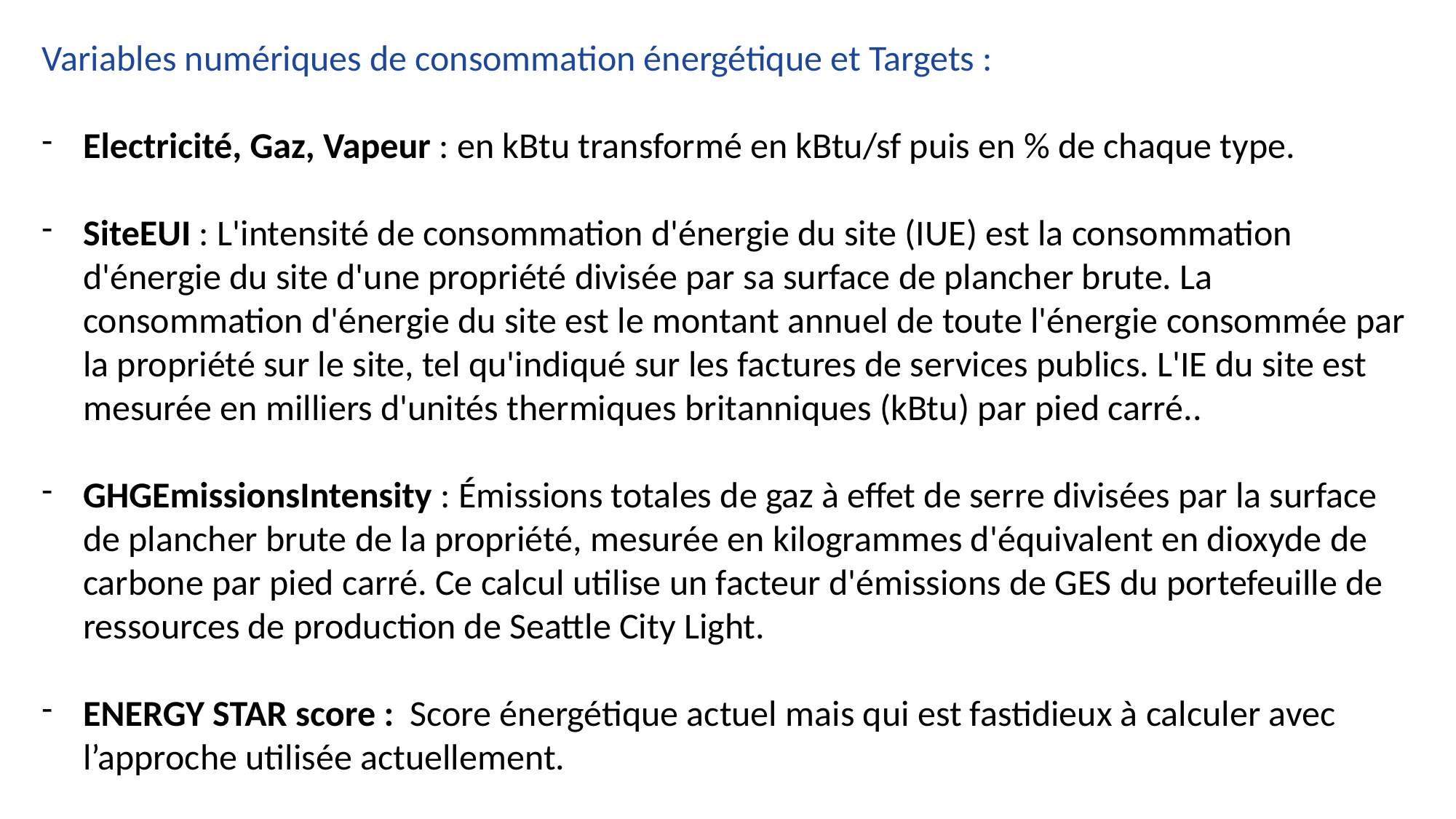

Variables numériques de consommation énergétique et Targets :

Electricité, Gaz, Vapeur : en kBtu transformé en kBtu/sf puis en % de chaque type.

SiteEUI : L'intensité de consommation d'énergie du site (IUE) est la consommation d'énergie du site d'une propriété divisée par sa surface de plancher brute. La consommation d'énergie du site est le montant annuel de toute l'énergie consommée par la propriété sur le site, tel qu'indiqué sur les factures de services publics. L'IE du site est mesurée en milliers d'unités thermiques britanniques (kBtu) par pied carré..

GHGEmissionsIntensity : Émissions totales de gaz à effet de serre divisées par la surface de plancher brute de la propriété, mesurée en kilogrammes d'équivalent en dioxyde de carbone par pied carré. Ce calcul utilise un facteur d'émissions de GES du portefeuille de ressources de production de Seattle City Light.

ENERGY STAR score :  Score énergétique actuel mais qui est fastidieux à calculer avec l’approche utilisée actuellement.